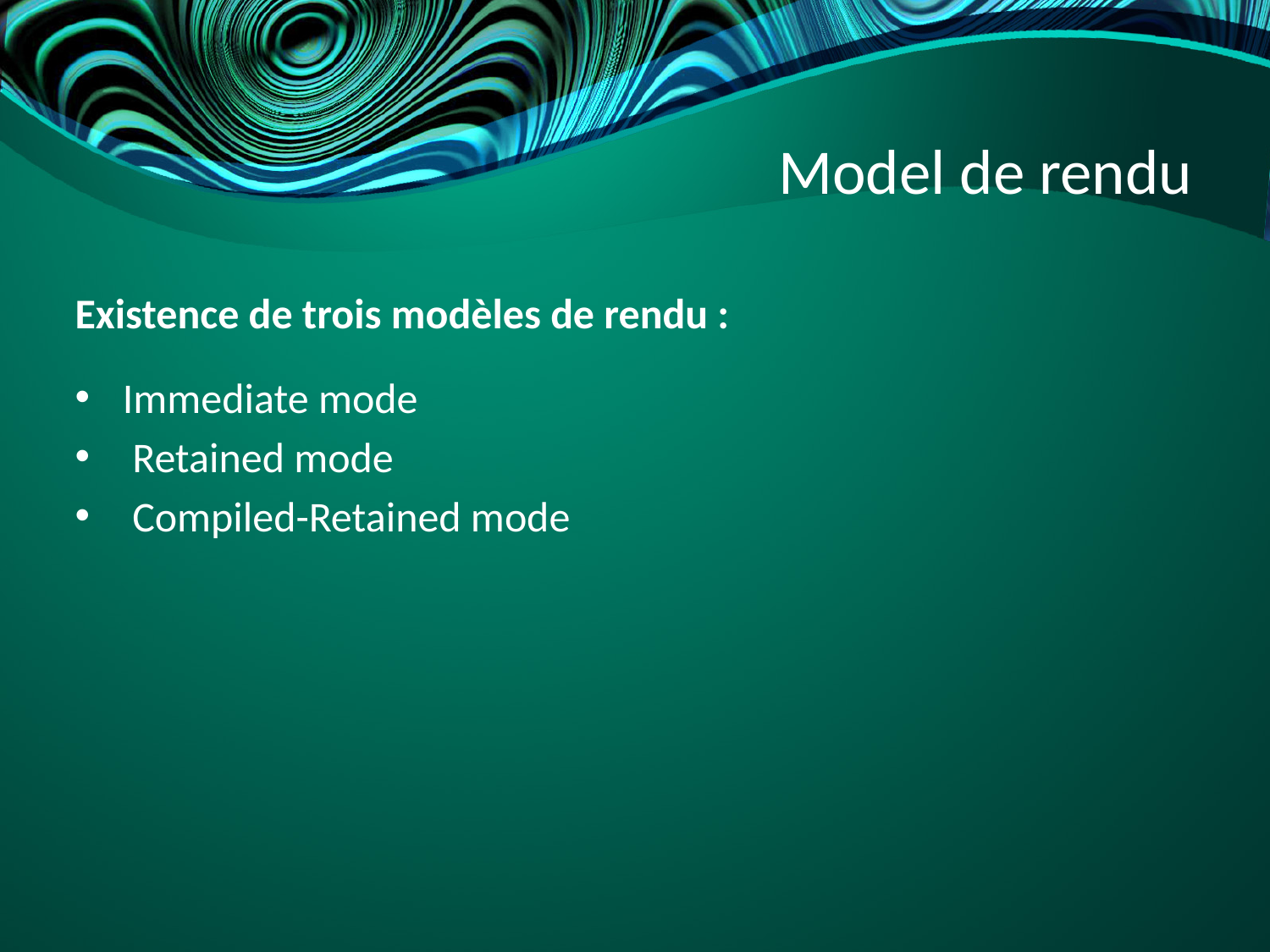

# Model de rendu
Existence de trois modèles de rendu :
Immediate mode
 Retained mode
 Compiled-Retained mode